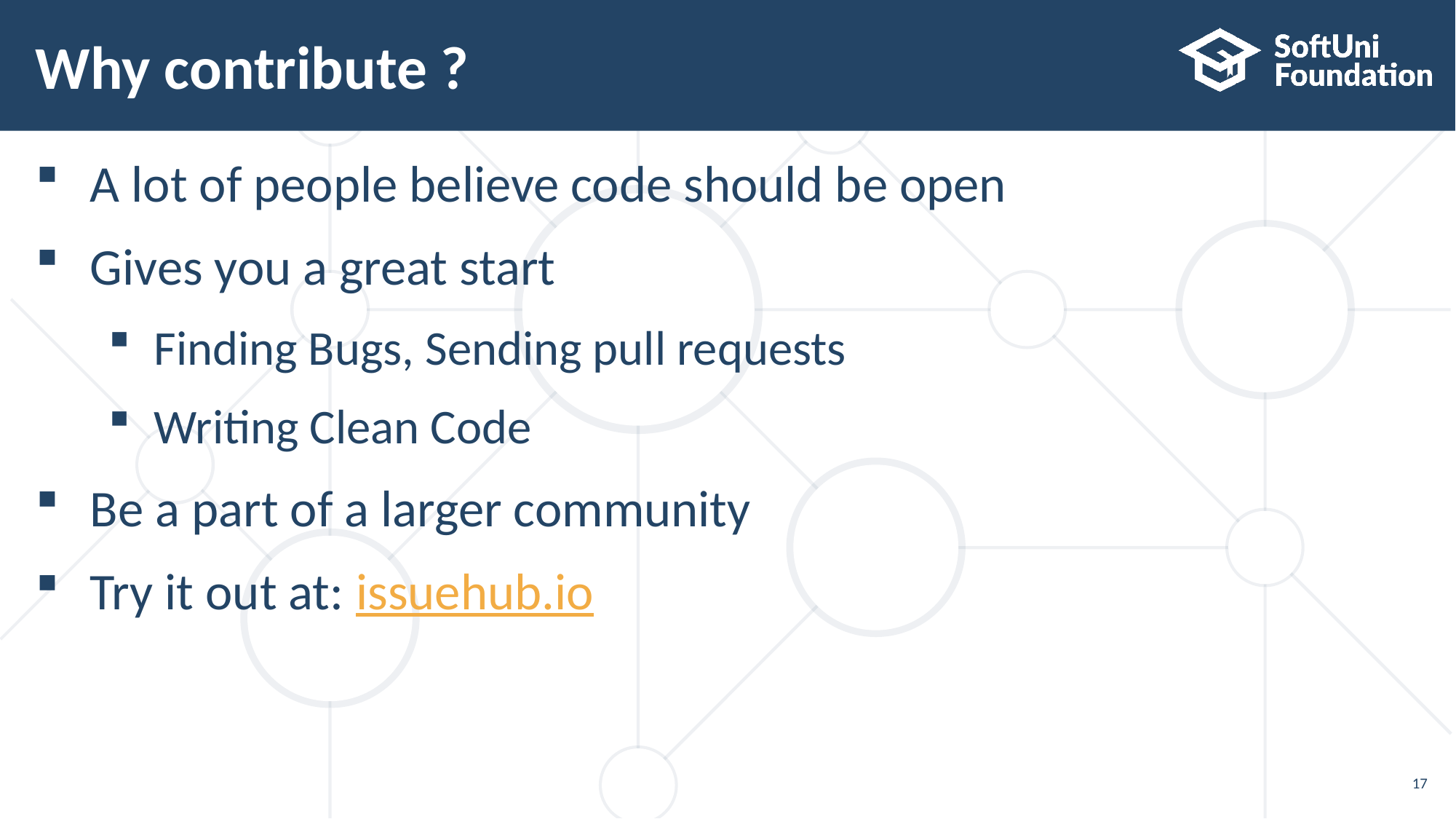

# Why contribute ?
A lot of people believe code should be open
Gives you a great start
Finding Bugs, Sending pull requests
Writing Clean Code
Be a part of a larger community
Try it out at: issuehub.io
17